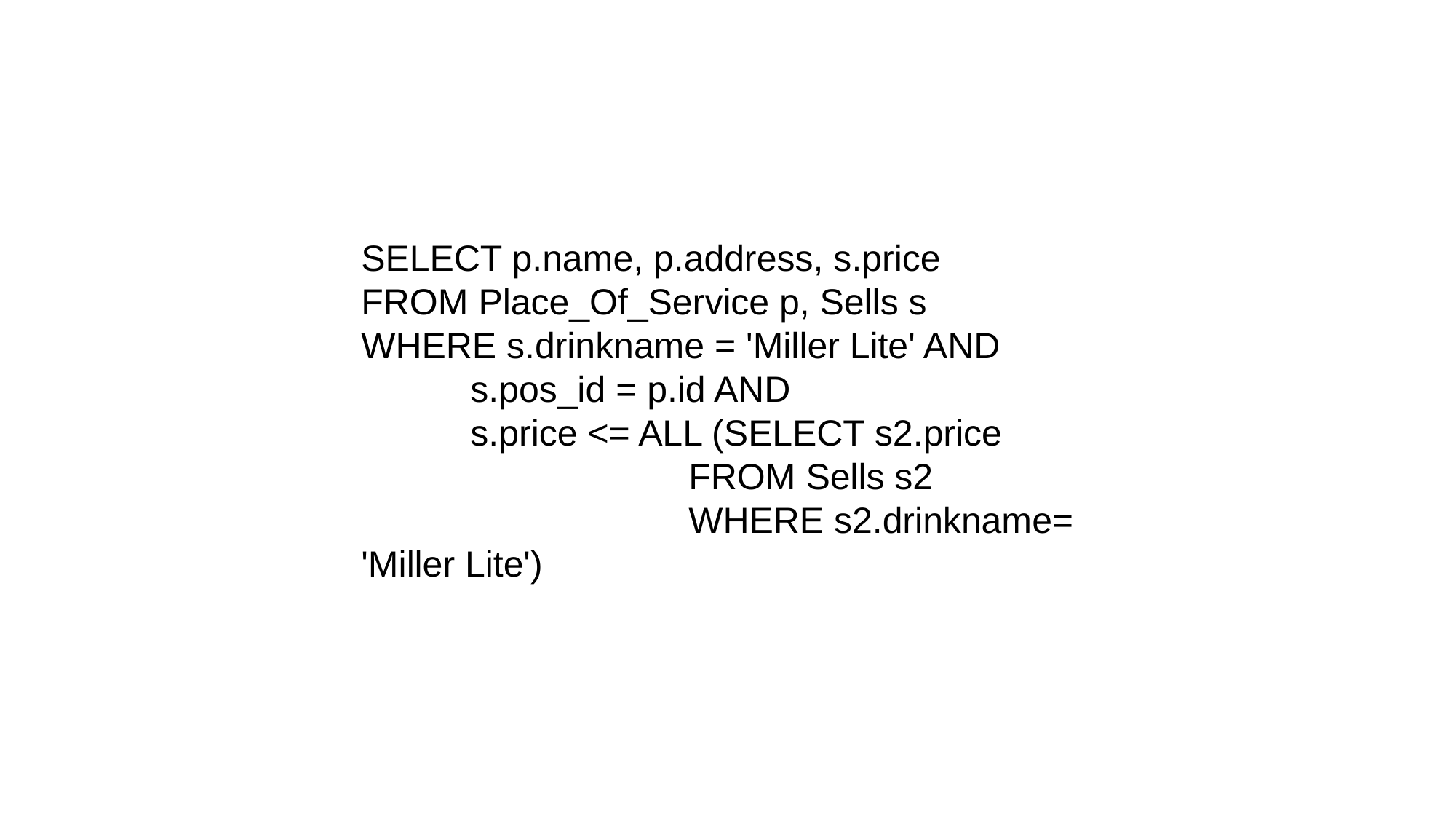

SELECT p.name, p.address, s.price
FROM Place_Of_Service p, Sells s
WHERE s.drinkname = 'Miller Lite' AND
	s.pos_id = p.id AND
	s.price <= ALL (SELECT s2.price
			FROM Sells s2
			WHERE s2.drinkname= 'Miller Lite')